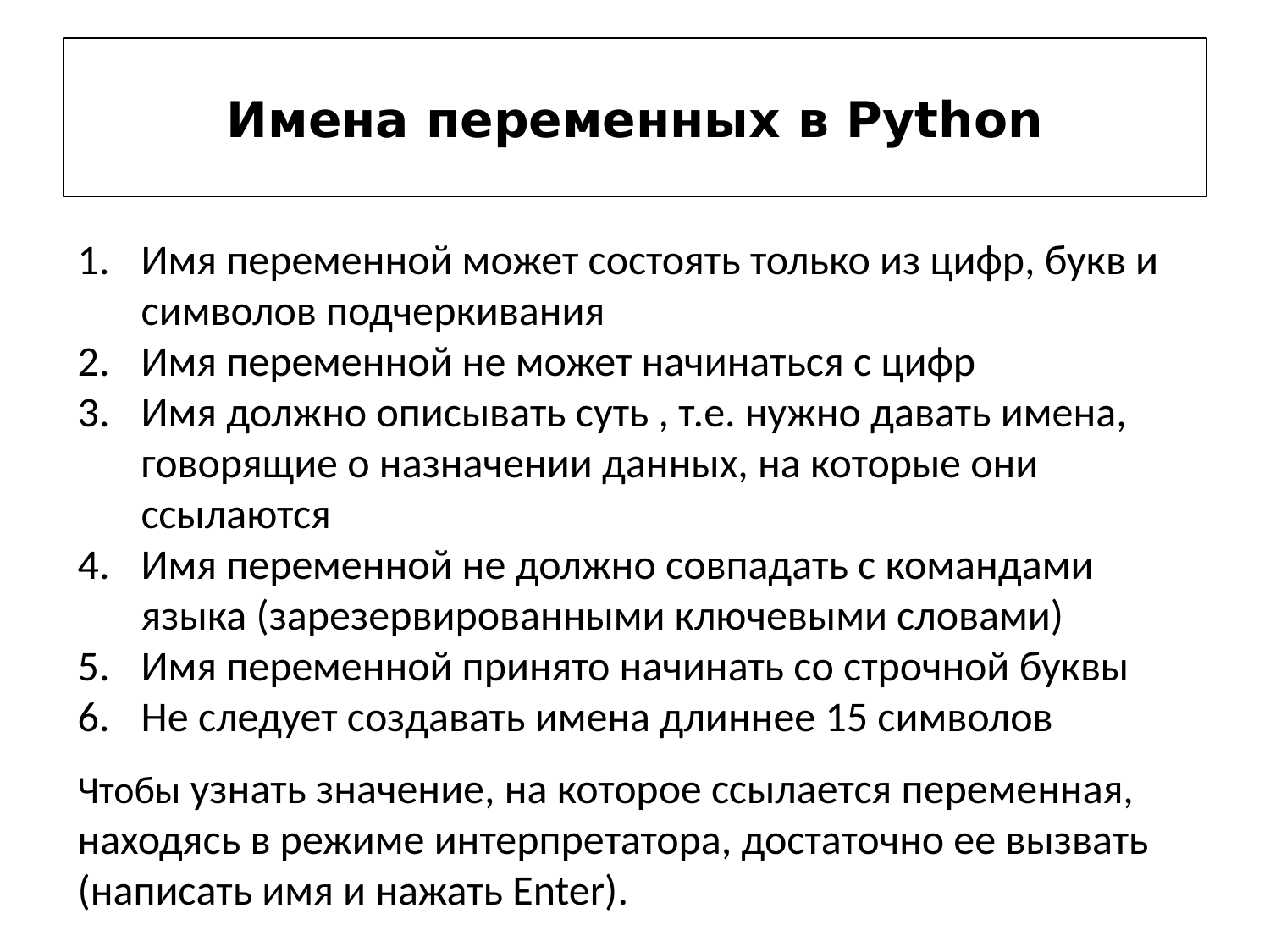

# Имена переменных в Python
Имя переменной может состоять только из цифр, букв и символов подчеркивания
Имя переменной не может начинаться с цифр
Имя должно описывать суть , т.е. нужно давать имена, говорящие о назначении данных, на которые они ссылаются
Имя переменной не должно совпадать с командами языка (зарезервированными ключевыми словами)
Имя переменной принято начинать со строчной буквы
Не следует создавать имена длиннее 15 символов

Чтобы узнать значение, на которое ссылается переменная, находясь в режиме интерпретатора, достаточно ее вызвать (написать имя и нажать Enter).